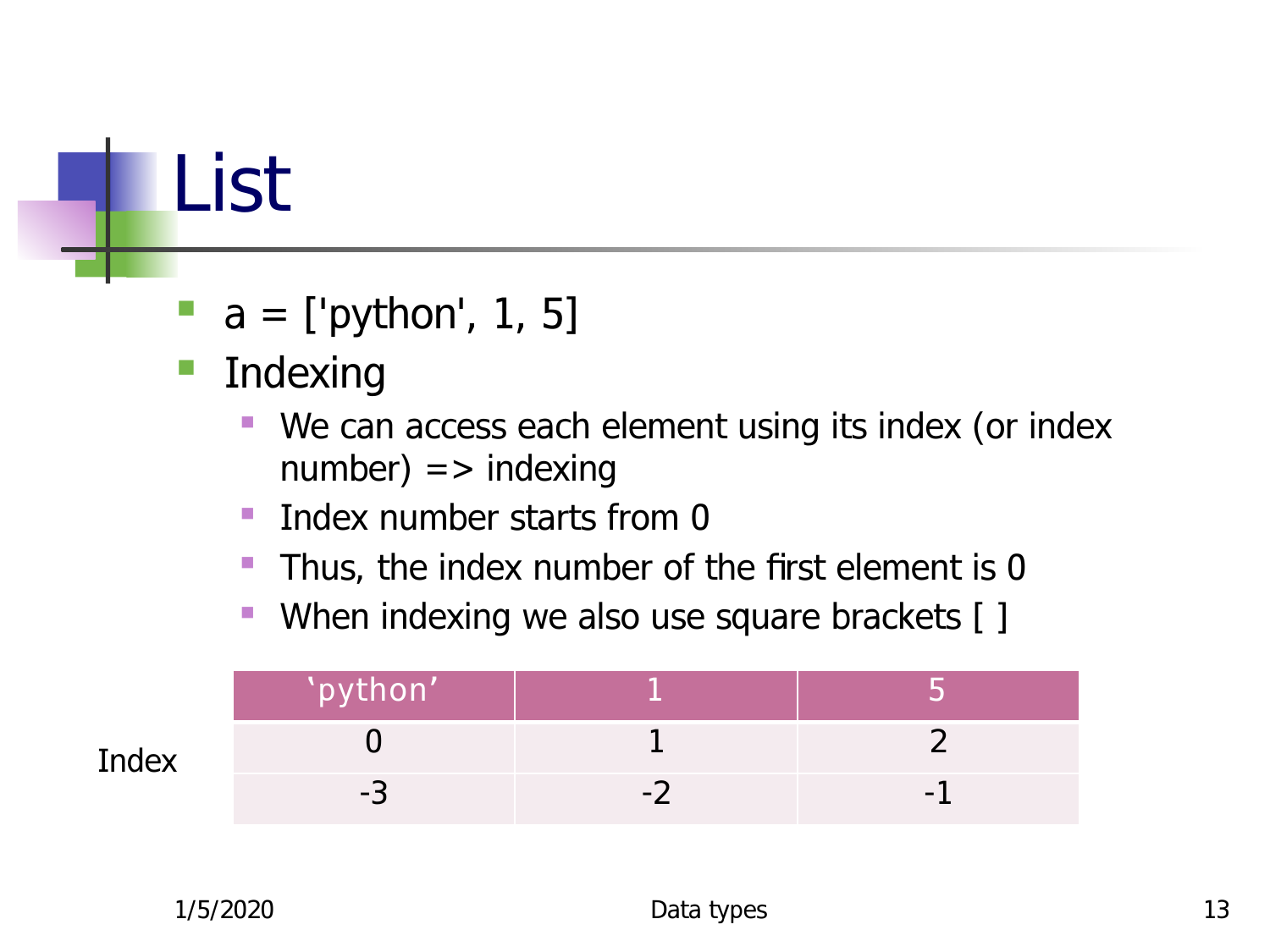

# List
a = ['python', 1, 5]
Indexing
We can access each element using its index (or index number) => indexing
Index number starts from 0
Thus, the index number of the first element is 0
When indexing we also use square brackets [ ]

| ‘python’ | 1 | 5 |
| --- | --- | --- |
| 0 | 1 | 2 |
| -3 | -2 | -1 |
Index
1/5/2020
Data types
13